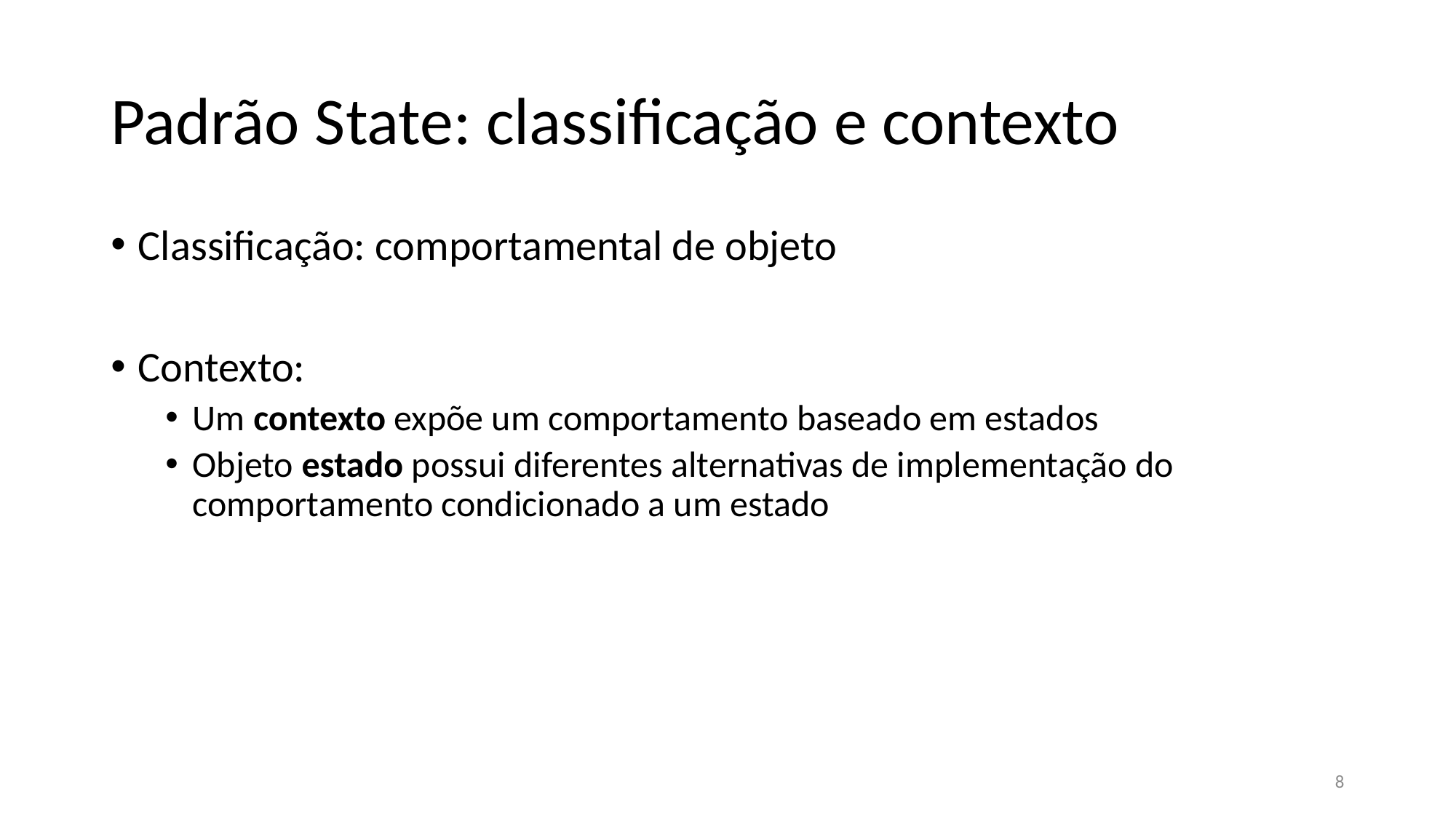

# Padrão State: classificação e contexto
Classificação: comportamental de objeto

Contexto:
Um contexto expõe um comportamento baseado em estados
Objeto estado possui diferentes alternativas de implementação do comportamento condicionado a um estado
8